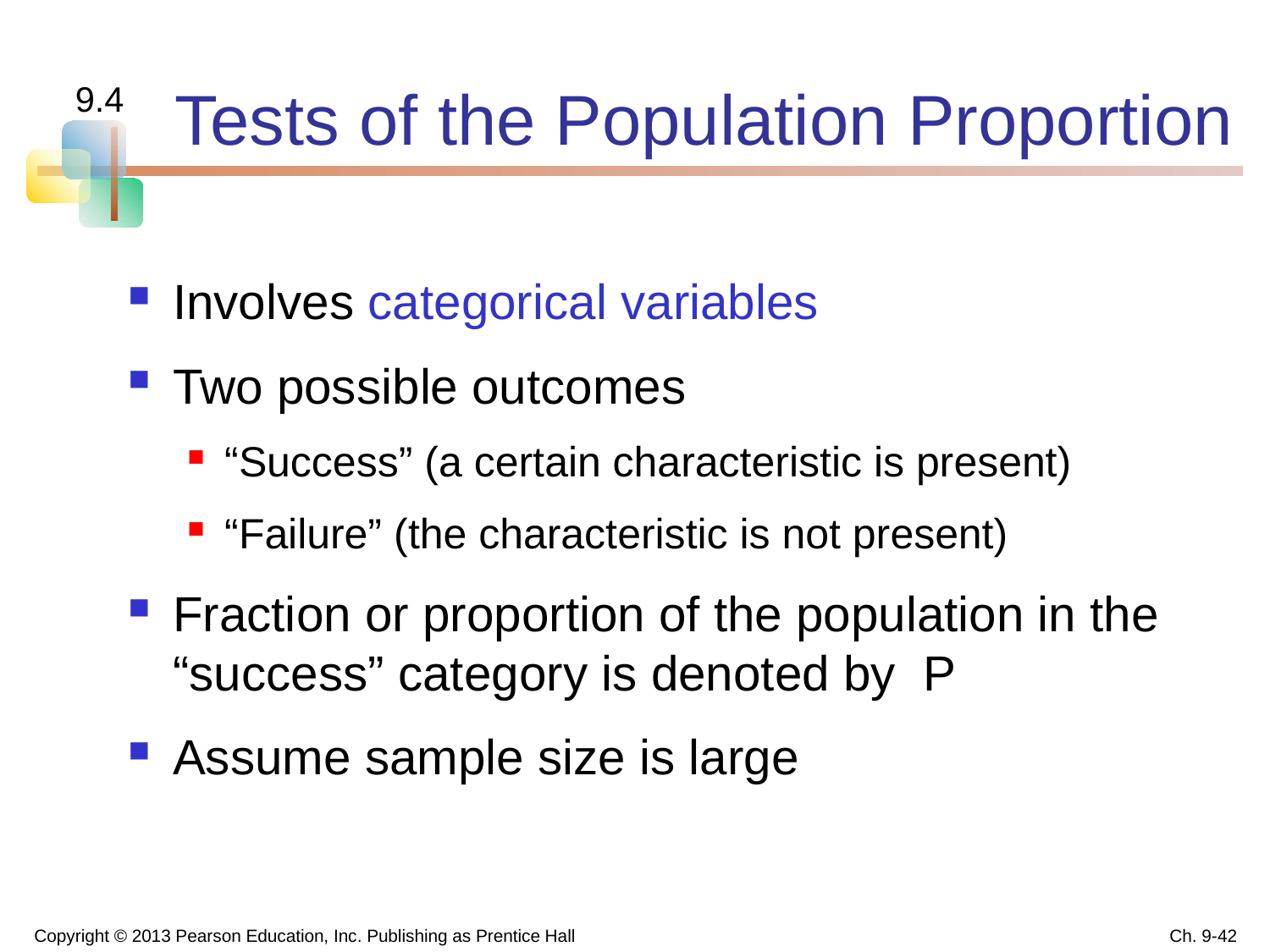

# Tests of the Population Proportion
9.4
Involves categorical variables
Two possible outcomes
“Success” (a certain characteristic is present)
“Failure” (the characteristic is not present)
Fraction or proportion of the population in the “success” category is denoted by  P
Assume sample size is large
Copyright © 2013 Pearson Education, Inc. Publishing as Prentice Hall
Ch. 9-42